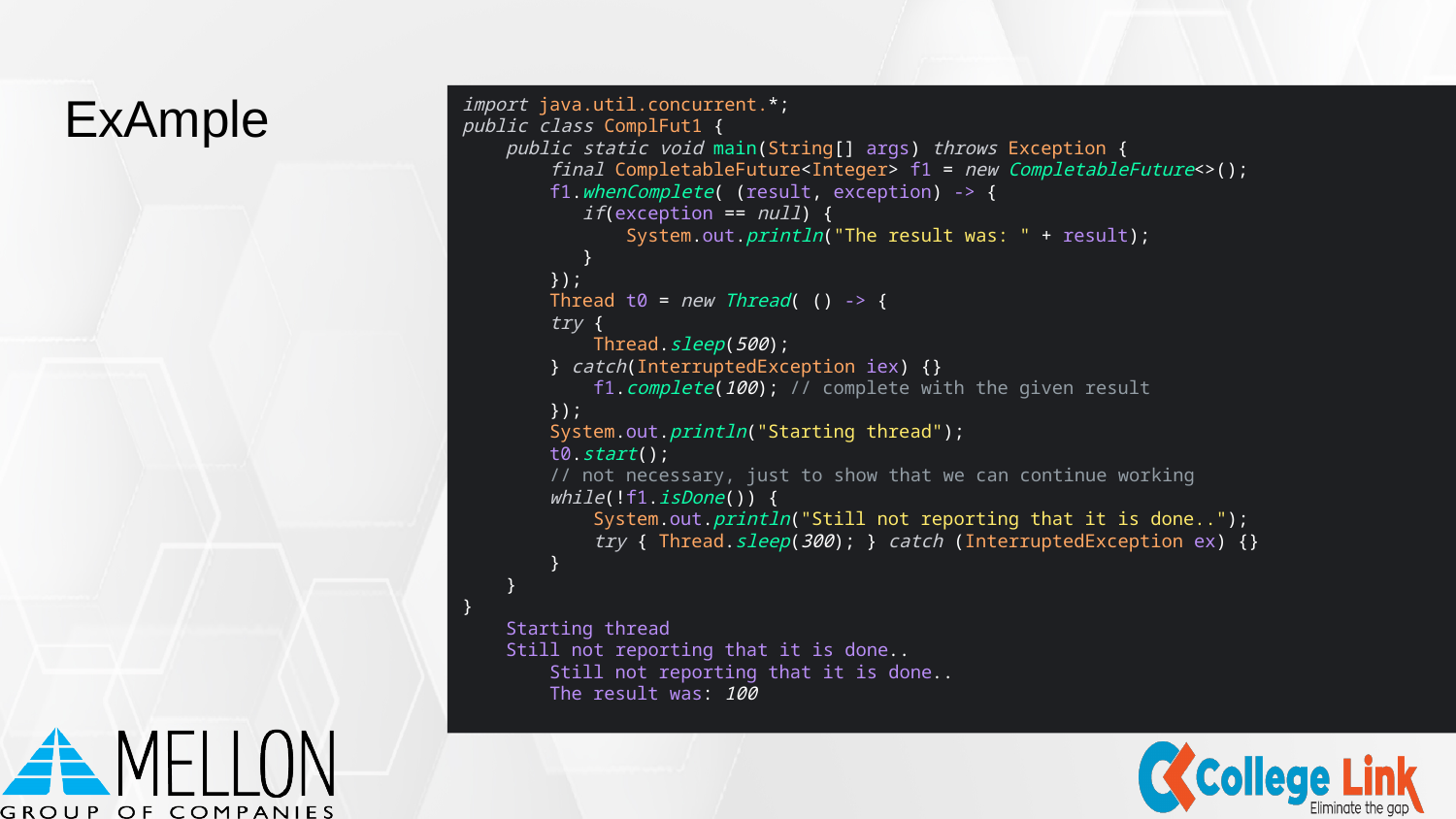

# ExAmple
import java.util.concurrent.*;
public class ComplFut1 {
    public static void main(String[] args) throws Exception {
        final CompletableFuture<Integer> f1 = new CompletableFuture<>();
        f1.whenComplete( (result, exception) -> {
           if(exception == null) {
               System.out.println("The result was: " + result);
           }
        });
        Thread t0 = new Thread( () -> {
        try {
            Thread.sleep(500);
        } catch(InterruptedException iex) {}
            f1.complete(100); // complete with the given result
        });
        System.out.println("Starting thread");
        t0.start();
        // not necessary, just to show that we can continue working
        while(!f1.isDone()) {
            System.out.println("Still not reporting that it is done..");
            try { Thread.sleep(300); } catch (InterruptedException ex) {}
        }
    }
}
    Starting thread
    Still not reporting that it is done..
        Still not reporting that it is done..
        The result was: 100